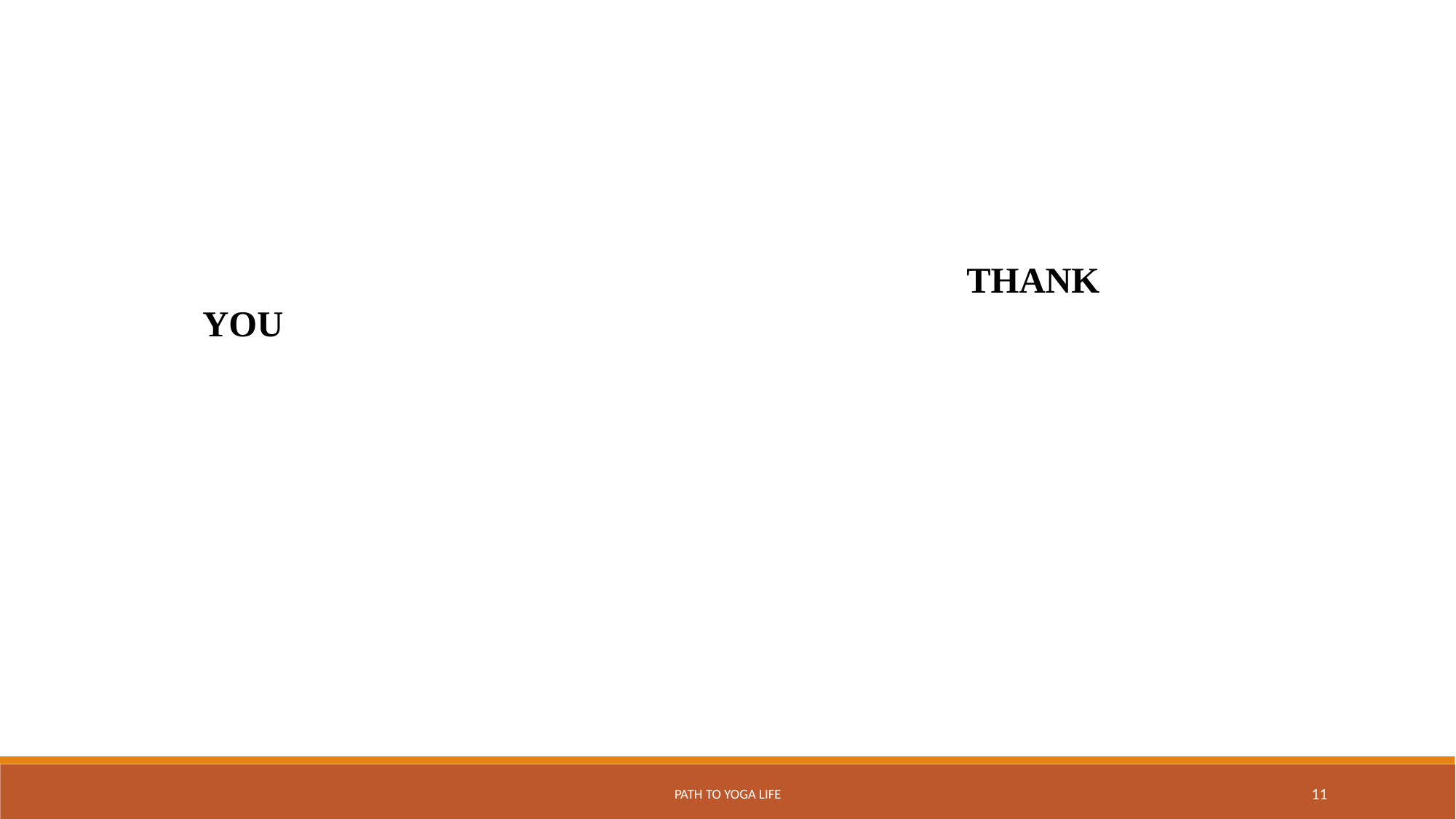

THANK YOU
PATH TO YOGA LIFE
11